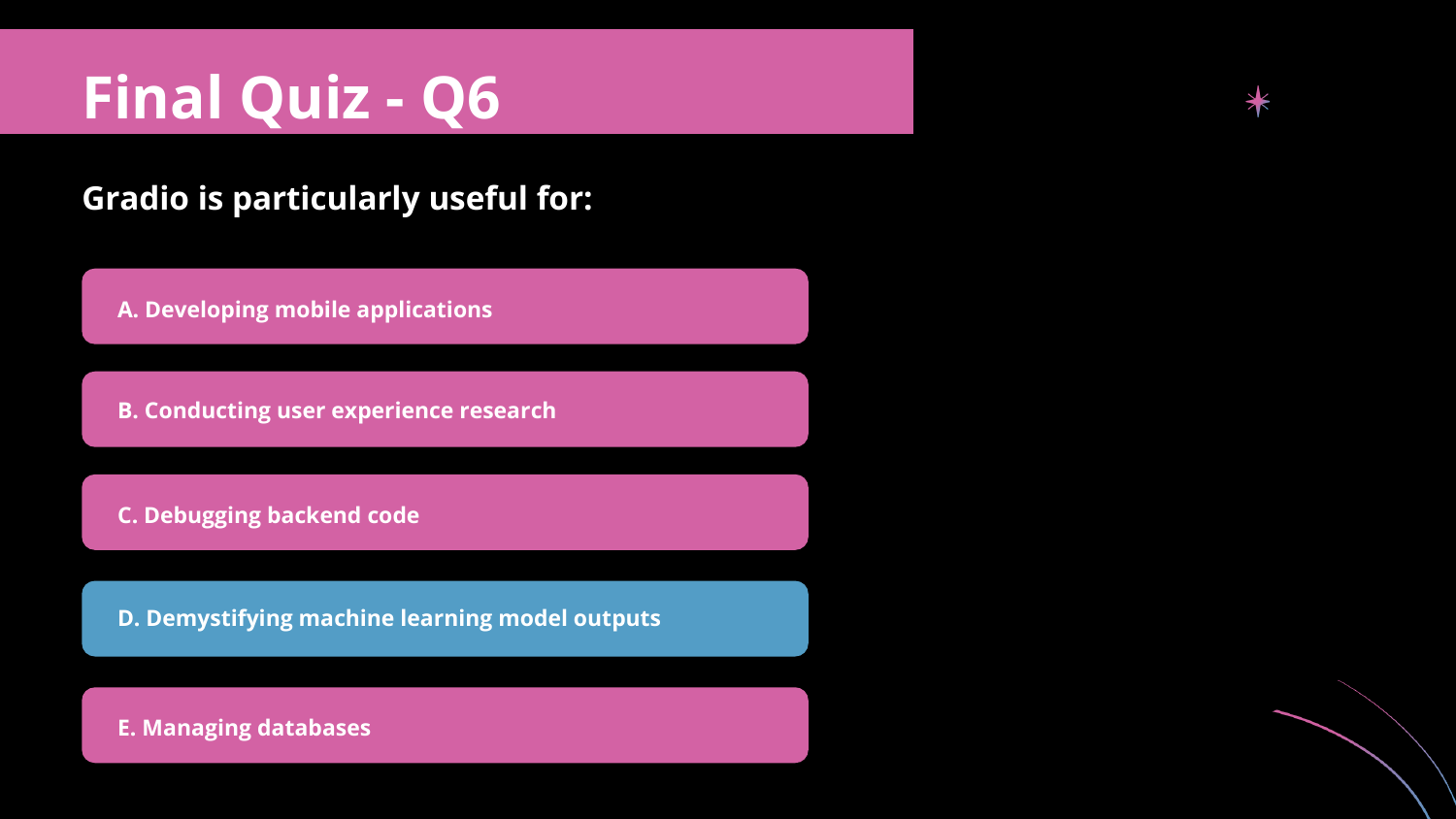

Final Quiz - Q6

Gradio is particularly useful for:

A. Developing mobile applications

B. Conducting user experience research

C. Debugging backend code

D. Demystifying machine learning model outputs

E. Managing databases